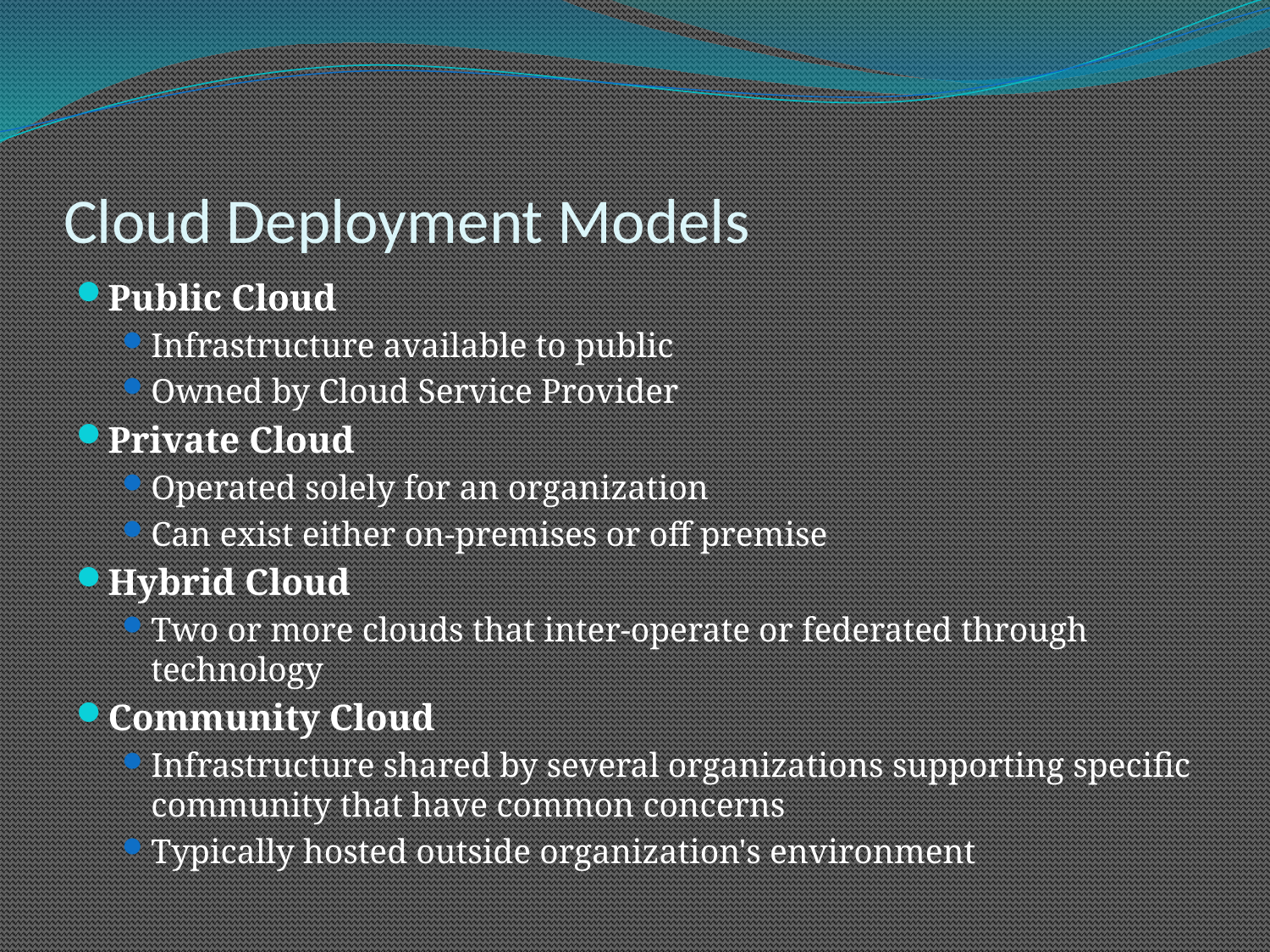

# Cloud Deployment Models
Public Cloud
Infrastructure available to public
Owned by Cloud Service Provider
Private Cloud
Operated solely for an organization
Can exist either on-premises or off premise
Hybrid Cloud
Two or more clouds that inter-operate or federated through technology
Community Cloud
Infrastructure shared by several organizations supporting specific community that have common concerns
Typically hosted outside organization's environment